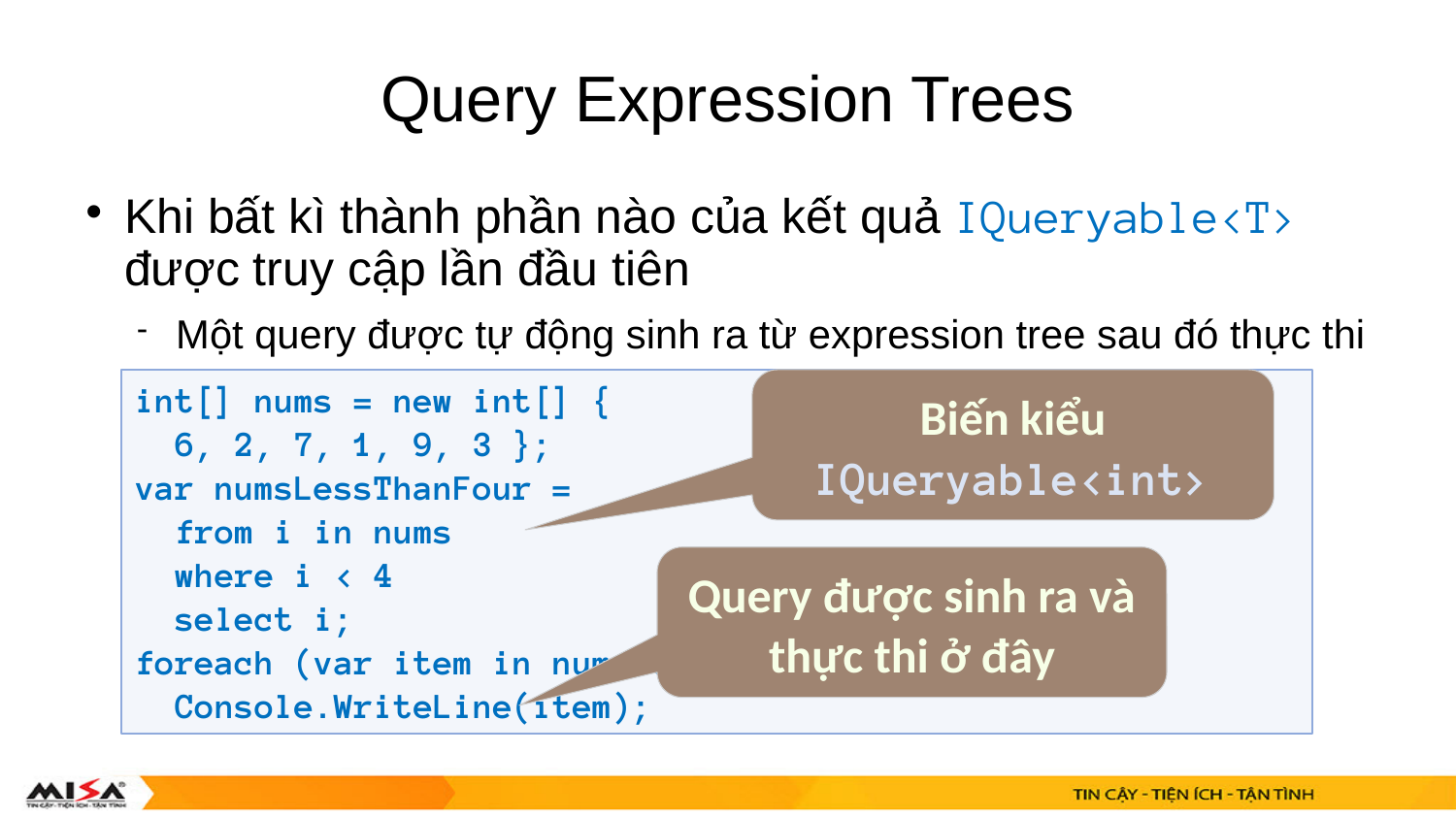

# Query Expression Trees
Khi bất kì thành phần nào của kết quả IQueryable<T> được truy cập lần đầu tiên
Một query được tự động sinh ra từ expression tree sau đó thực thi
int[] nums = new int[] {
  6, 2, 7, 1, 9, 3 };
var numsLessThanFour =
  from i in nums
  where i < 4
  select i;
foreach (var item in numsLessThanFour)
  Console.WriteLine(item);
Biến kiểu IQueryable<int>
Query được sinh ra và thực thi ở đây